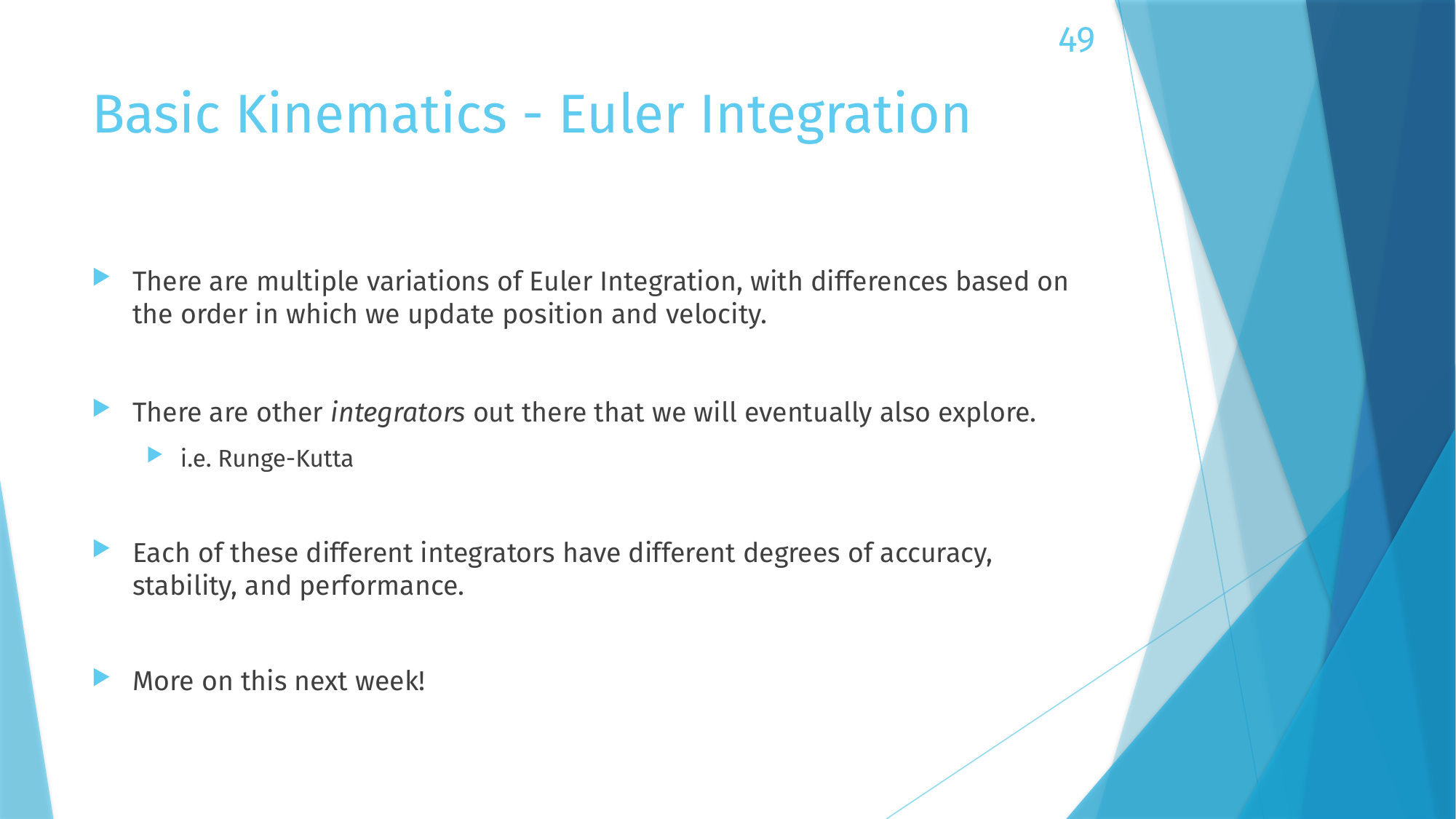

49
# Basic Kinematics - Euler Integration
There are multiple variations of Euler Integration, with differences based on the order in which we update position and velocity.

There are other integrators out there that we will eventually also explore.
i.e. Runge-Kutta

Each of these different integrators have different degrees of accuracy, stability, and performance.

More on this next week!